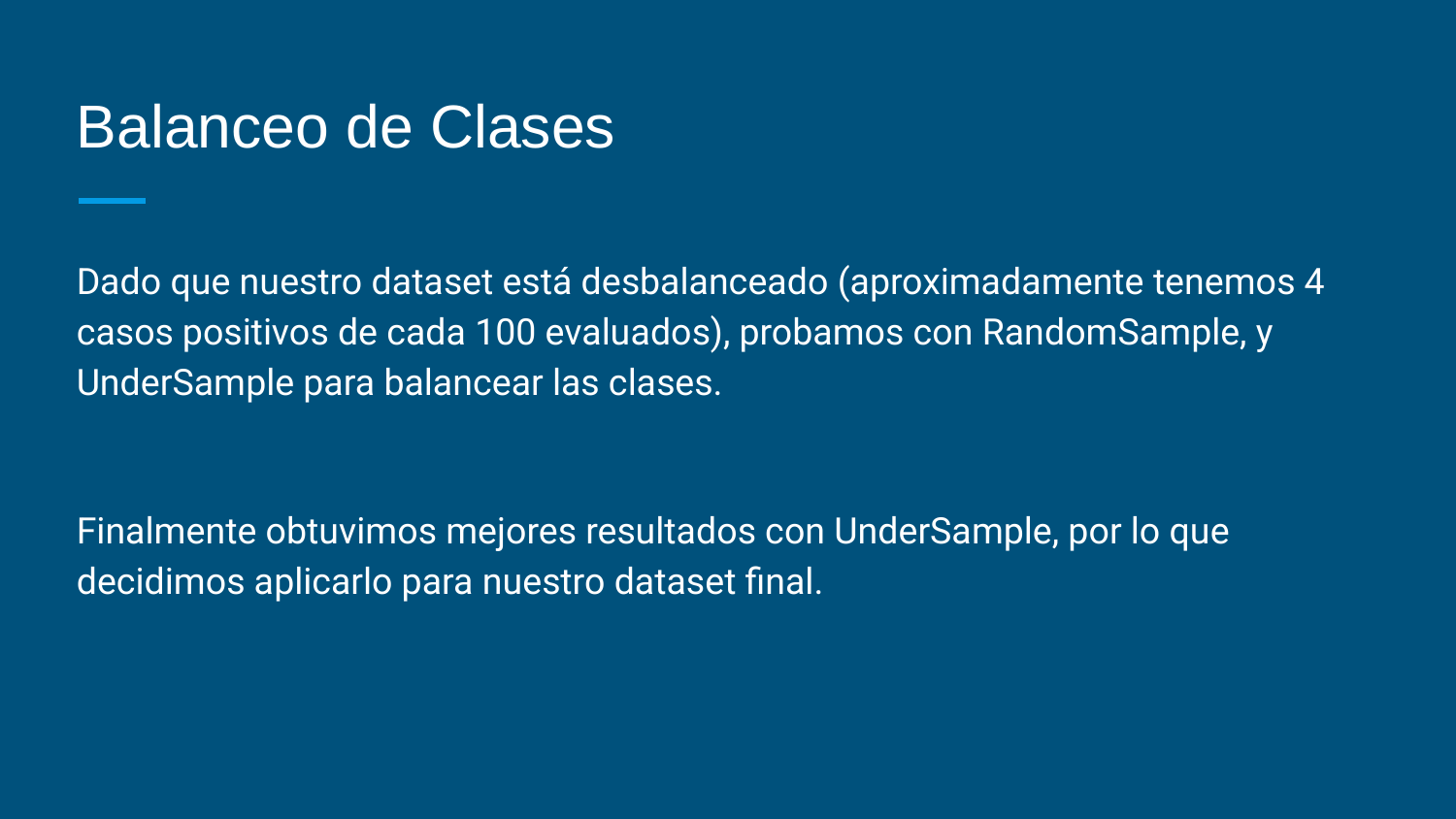

# Balanceo de Clases

Dado que nuestro dataset está desbalanceado (aproximadamente tenemos 4 casos positivos de cada 100 evaluados), probamos con RandomSample, y UnderSample para balancear las clases.

Finalmente obtuvimos mejores resultados con UnderSample, por lo que decidimos aplicarlo para nuestro dataset final.